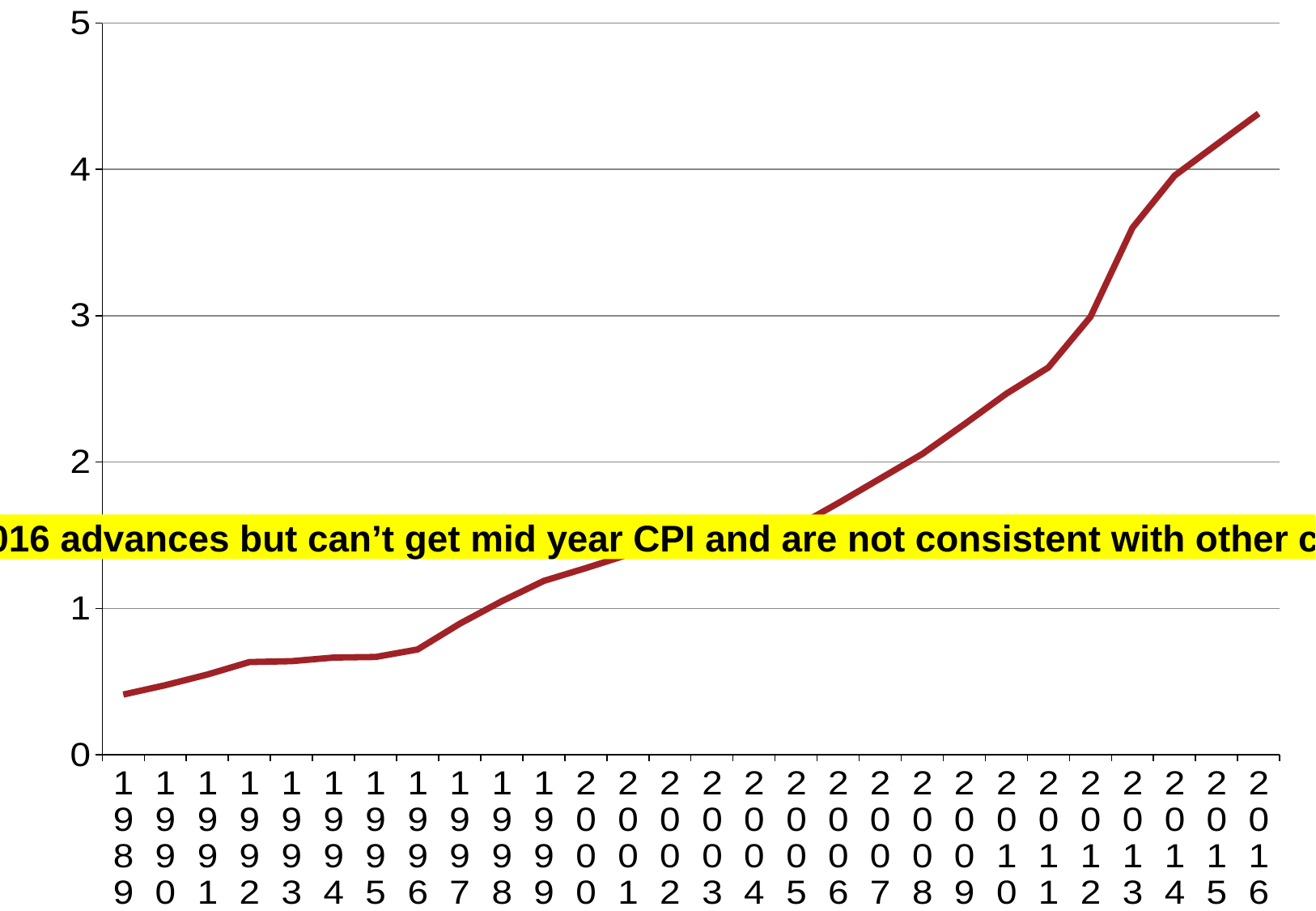

### Chart

| Category | HECS-HELP |
|---|---|
| 1989.0 | 0.411 |
| 1990.0 | 0.475 |
| 1991.0 | 0.548 |
| 1992.0 | 0.633 |
| 1993.0 | 0.639 |
| 1994.0 | 0.664 |
| 1995.0 | 0.668 |
| 1996.0 | 0.719 |
| 1997.0 | 0.895 |
| 1998.0 | 1.049 |
| 1999.0 | 1.188 |
| 2000.0 | 1.275 |
| 2001.0 | 1.367 |
| 2002.0 | 1.45 |
| 2003.0 | 1.47 |
| 2004.0 | 1.457 |
| 2005.0 | 1.557 |
| 2006.0 | 1.719 |
| 2007.0 | 1.887 |
| 2008.0 | 2.055 |
| 2009.0 | 2.258 |
| 2010.0 | 2.467 |
| 2011.0 | 2.646 |
| 2012.0 | 2.992 |
| 2013.0 | 3.601 |
| 2014.0 | 3.95696129 |
| 2015.0 | 4.170422092 |
| 2016.0 | 4.381847764 |
Has 2016 advances but can’t get mid year CPI and are not consistent with other charts